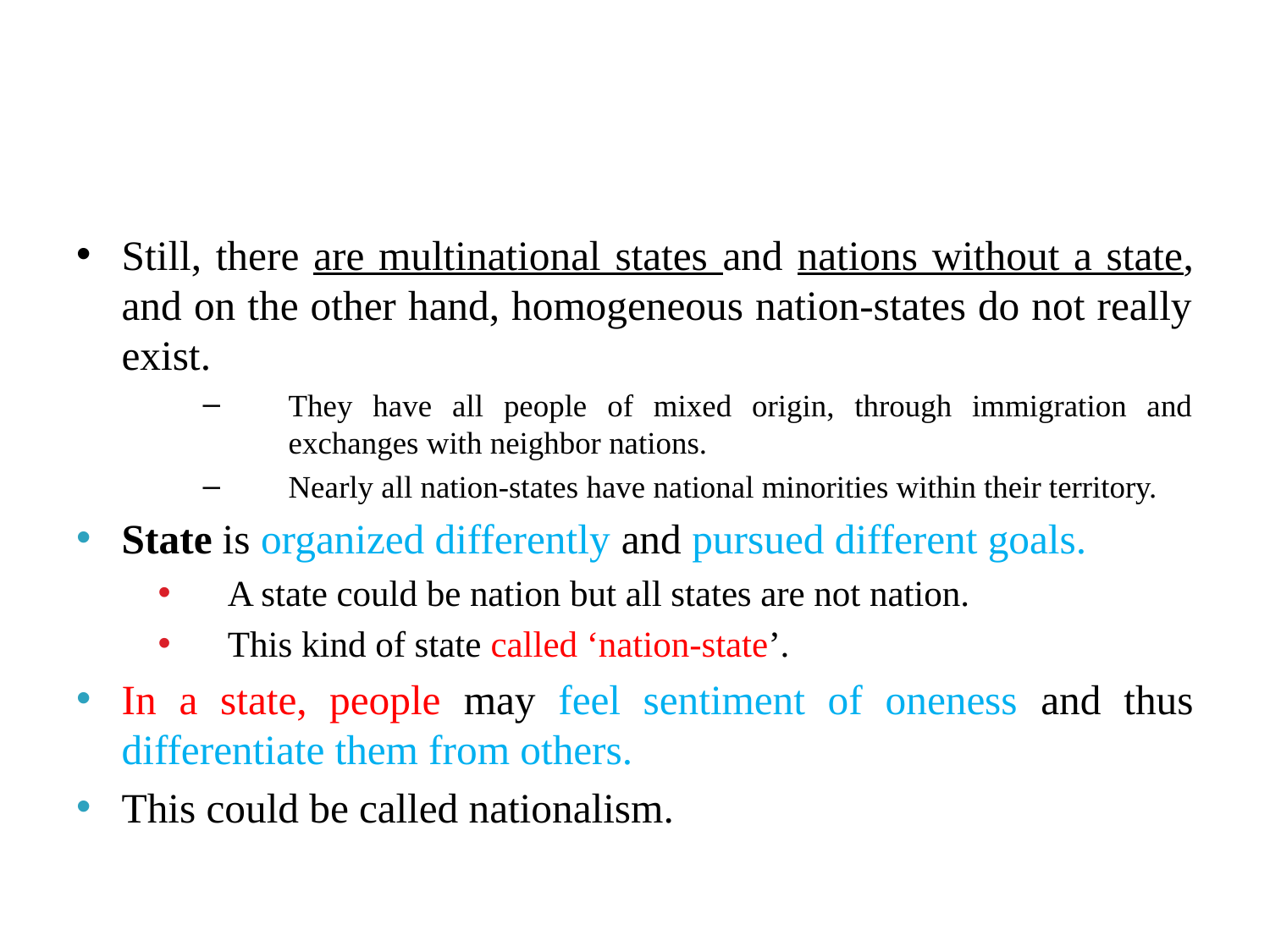

#
Still, there are multinational states and nations without a state, and on the other hand, homogeneous nation-states do not really exist.
They have all people of mixed origin, through immigration and exchanges with neighbor nations.
Nearly all nation-states have national minorities within their territory.
State is organized differently and pursued different goals.
A state could be nation but all states are not nation.
This kind of state called ‘nation-state’.
In a state, people may feel sentiment of oneness and thus differentiate them from others.
This could be called nationalism.